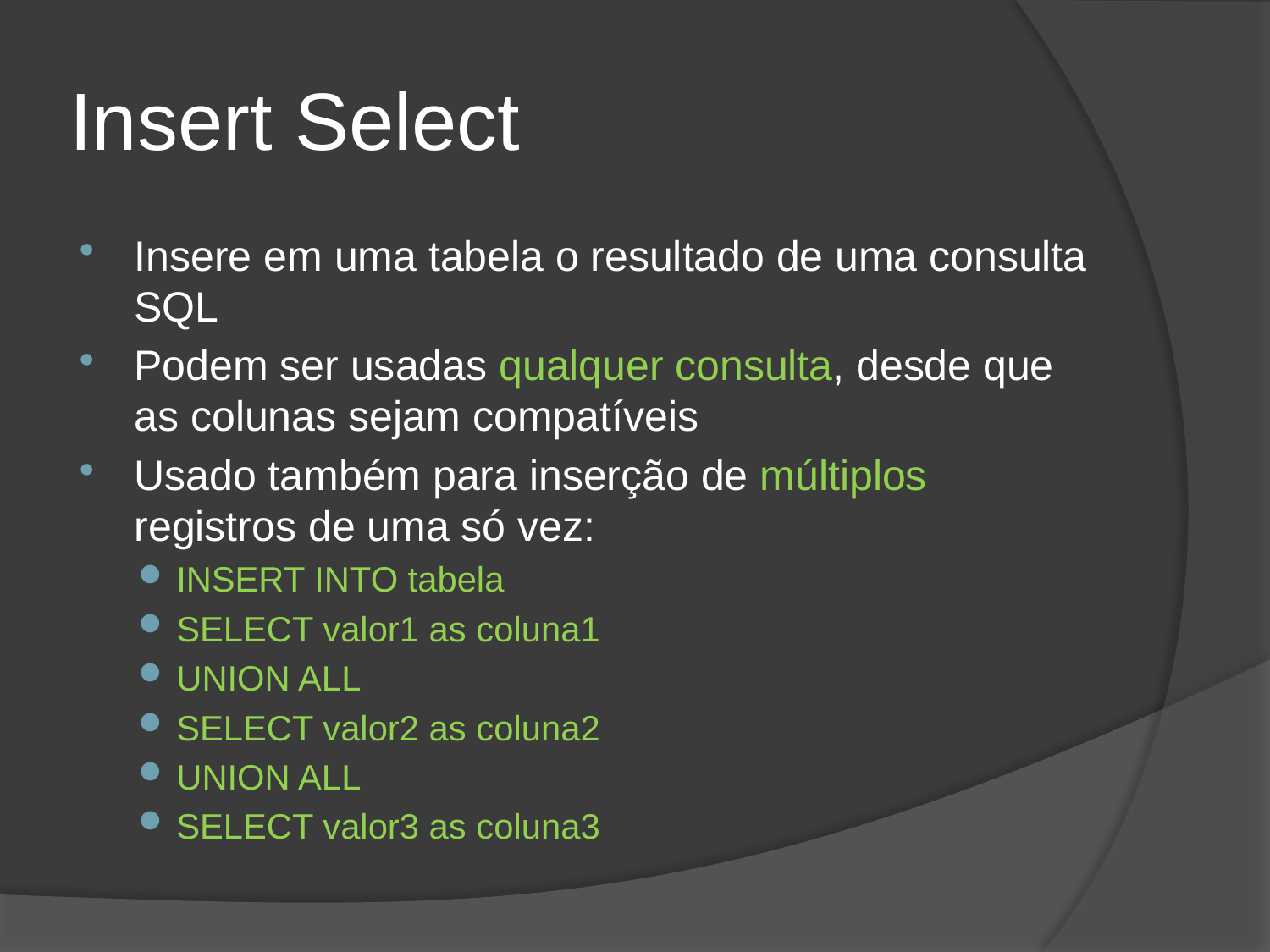

# Insert Select
Insere em uma tabela o resultado de uma consulta SQL
Podem ser usadas qualquer consulta, desde que as colunas sejam compatíveis
Usado também para inserção de múltiplos registros de uma só vez:
INSERT INTO tabela
SELECT valor1 as coluna1
UNION ALL
SELECT valor2 as coluna2
UNION ALL
SELECT valor3 as coluna3